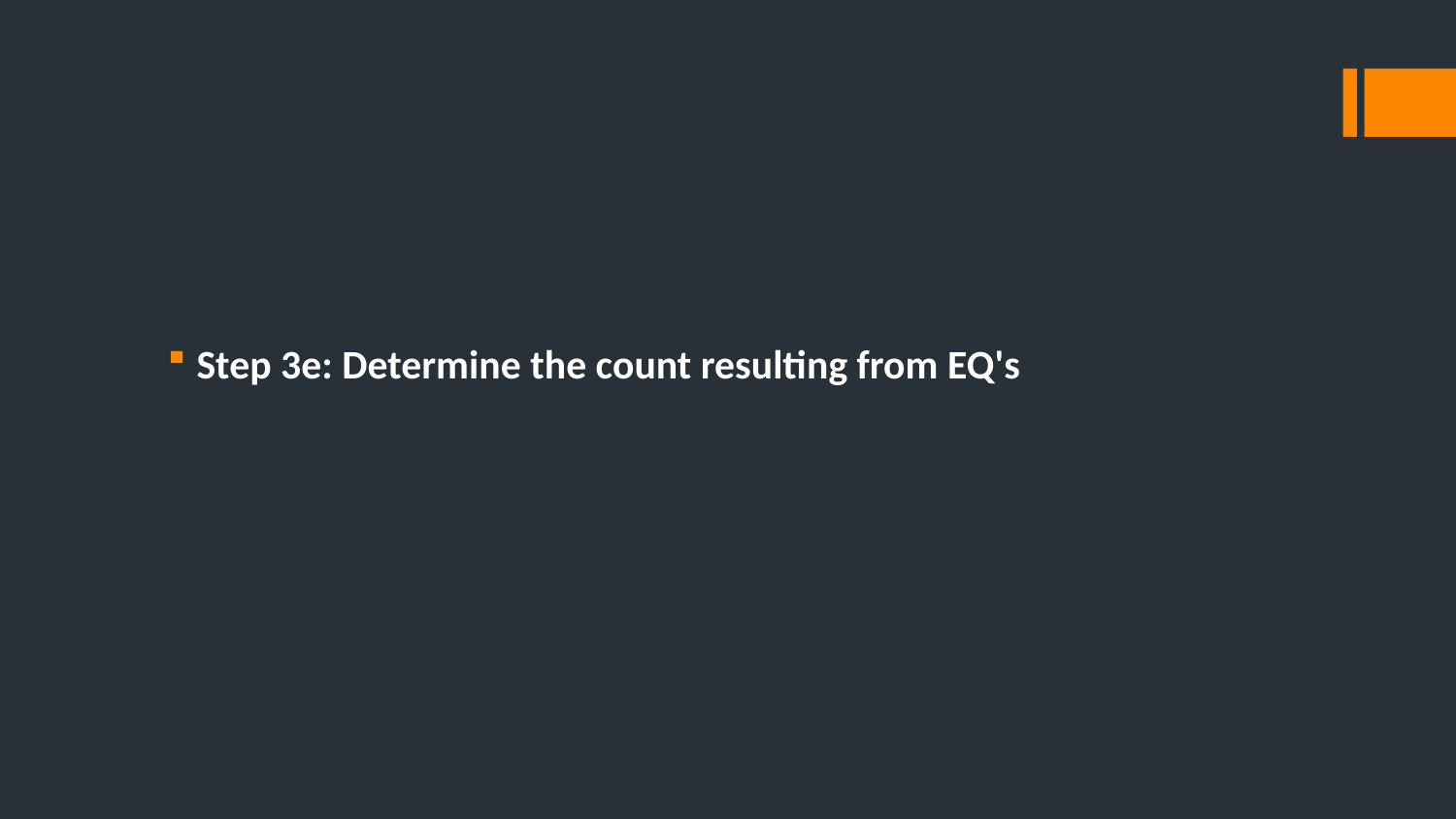

#
Step 3e: Determine the count resulting from EQ's